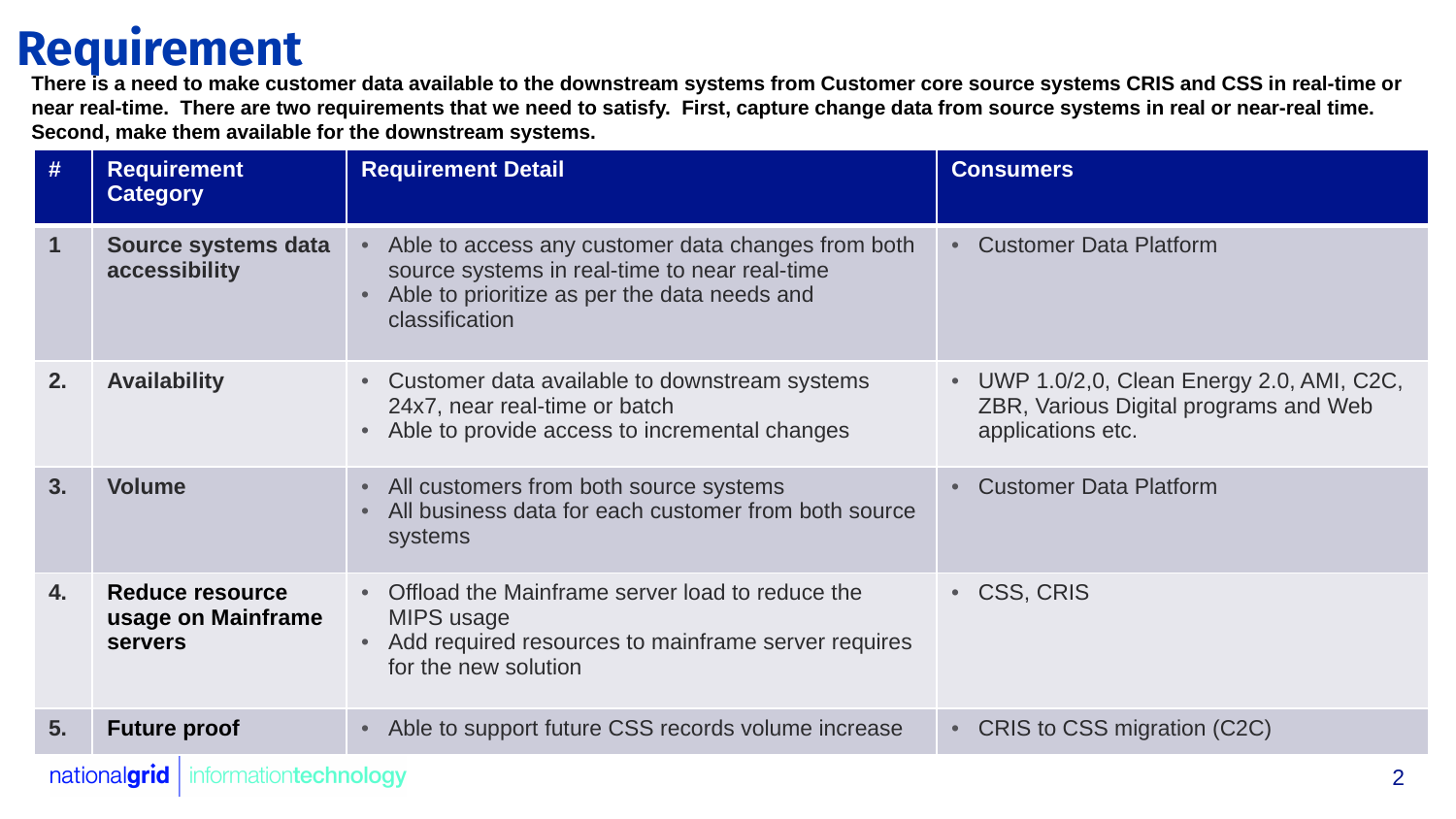

Requirement
There is a need to make customer data available to the downstream systems from Customer core source systems CRIS and CSS in real-time or near real-time.  There are two requirements that we need to satisfy.  First, capture change data from source systems in real or near-real time.  Second, make them available for the downstream systems.
| # | Requirement Category | Requirement Detail | Consumers |
| --- | --- | --- | --- |
| 1 | Source systems data accessibility | Able to access any customer data changes from both source systems in real-time to near real-time Able to prioritize as per the data needs and classification | Customer Data Platform |
| 2. | Availability | Customer data available to downstream systems 24x7, near real-time or batch Able to provide access to incremental changes | UWP 1.0/2,0, Clean Energy 2.0, AMI, C2C, ZBR, Various Digital programs and Web applications etc. |
| 3. | Volume | All customers from both source systems All business data for each customer from both source systems | Customer Data Platform |
| 4. | Reduce resource usage on Mainframe servers | Offload the Mainframe server load to reduce the MIPS usage Add required resources to mainframe server requires for the new solution | CSS, CRIS |
| 5. | Future proof | Able to support future CSS records volume increase | CRIS to CSS migration (C2C) |